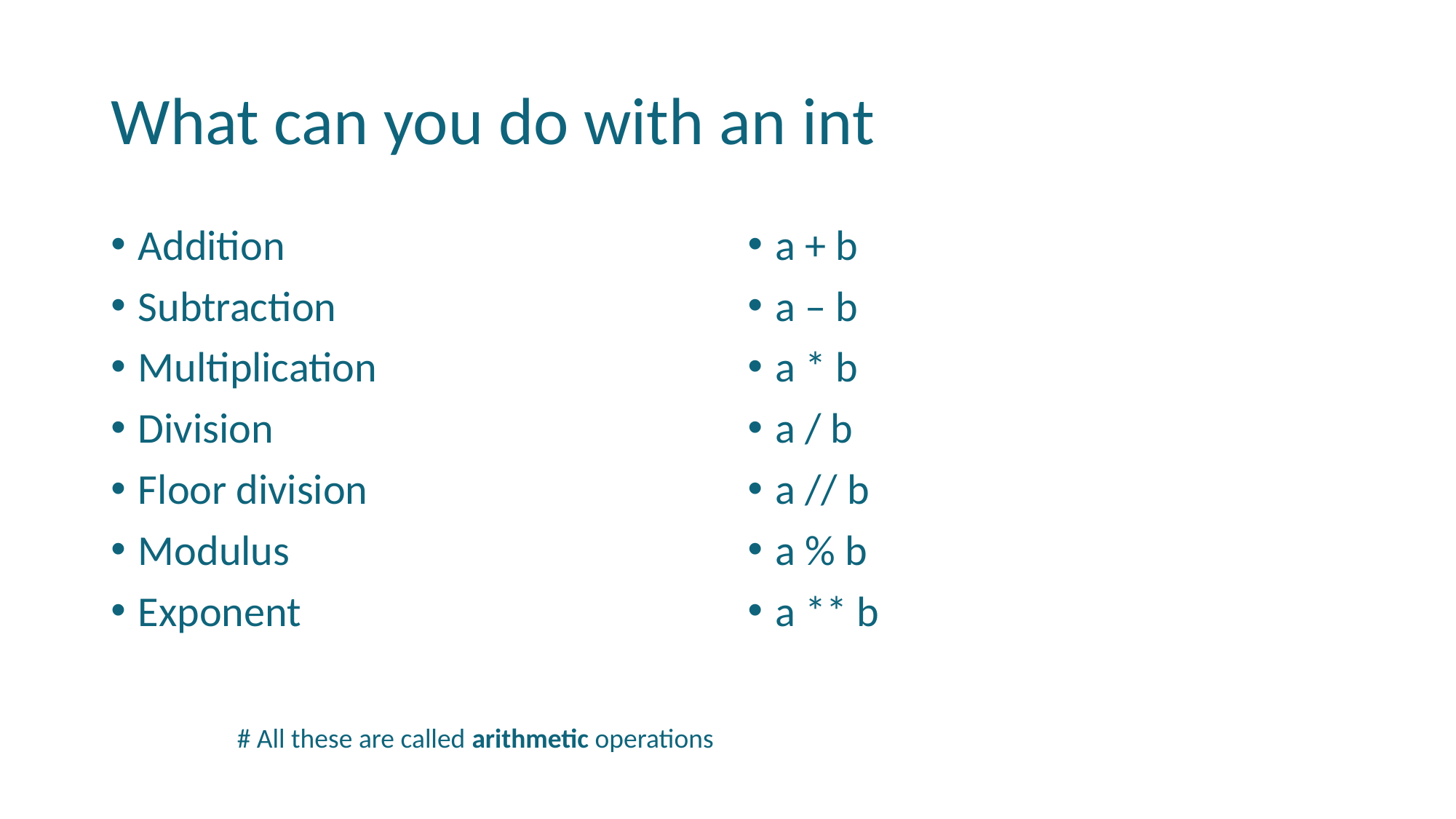

# What can you do with an int
Addition
Subtraction
Multiplication
Division
Floor division
Modulus
Exponent
a + b
a – b
a * b
a / b
a // b
a % b
a ** b
# All these are called arithmetic operations